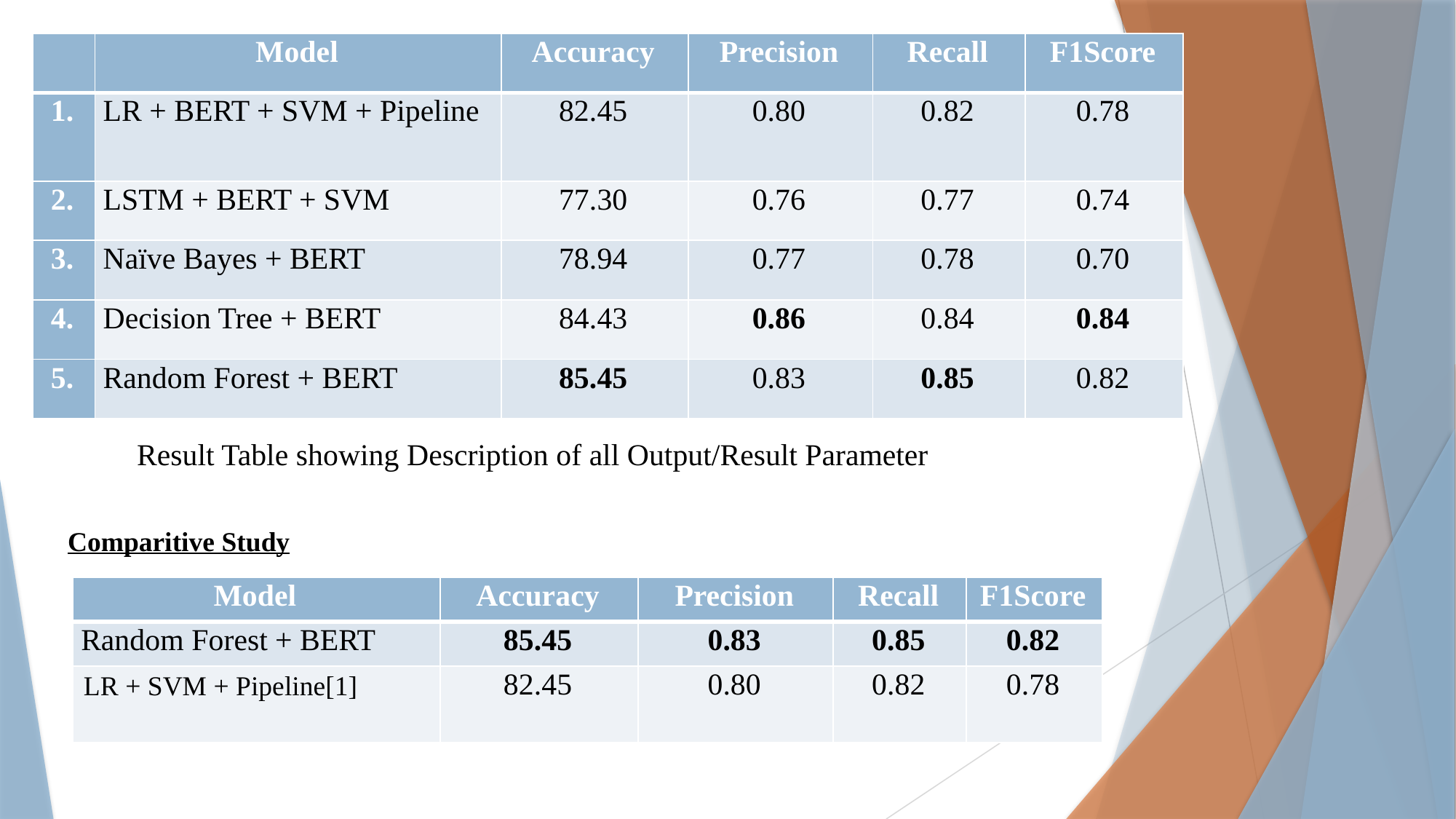

|  | Model | Accuracy | Precision | Recall | F1Score |
| --- | --- | --- | --- | --- | --- |
| 1. | LR + BERT + SVM + Pipeline | 82.45 | 0.80 | 0.82 | 0.78 |
| 2. | LSTM + BERT + SVM | 77.30 | 0.76 | 0.77 | 0.74 |
| 3. | Naïve Bayes + BERT | 78.94 | 0.77 | 0.78 | 0.70 |
| 4. | Decision Tree + BERT | 84.43 | 0.86 | 0.84 | 0.84 |
| 5. | Random Forest + BERT | 85.45 | 0.83 | 0.85 | 0.82 |
Result Table showing Description of all Output/Result Parameter
Comparitive Study
| Model | Accuracy | Precision | Recall | F1Score |
| --- | --- | --- | --- | --- |
| Random Forest + BERT | 85.45 | 0.83 | 0.85 | 0.82 |
| LR + SVM + Pipeline[1] | 82.45 | 0.80 | 0.82 | 0.78 |